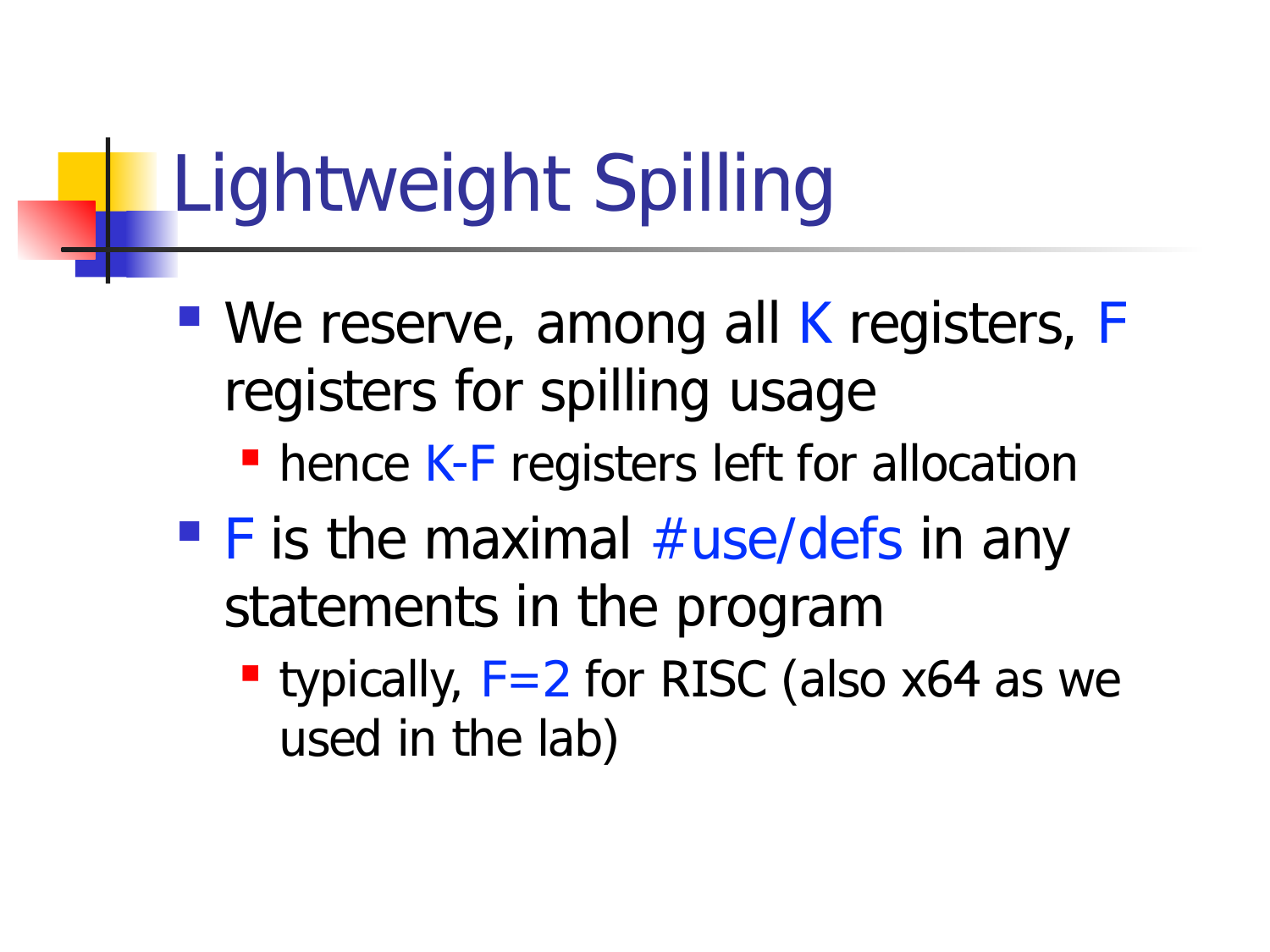

# Lightweight Spilling
We reserve, among all K registers, F registers for spilling usage
hence K-F registers left for allocation
F is the maximal #use/defs in any statements in the program
typically, F=2 for RISC (also x64 as we used in the lab)